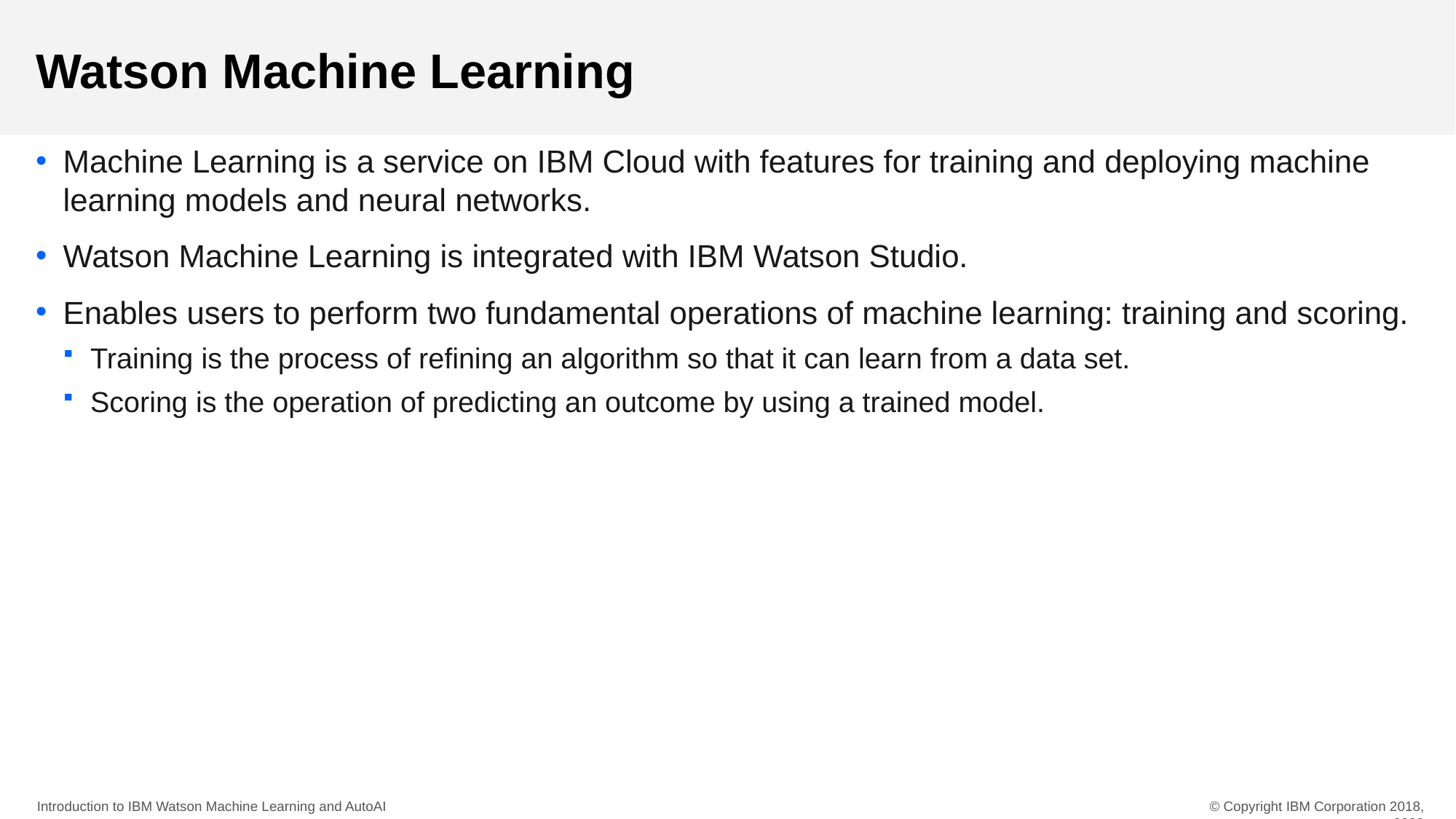

# Watson Machine Learning
Machine Learning is a service on IBM Cloud with features for training and deploying machine learning models and neural networks.
Watson Machine Learning is integrated with IBM Watson Studio.
Enables users to perform two fundamental operations of machine learning: training and scoring.
Training is the process of refining an algorithm so that it can learn from a data set.
Scoring is the operation of predicting an outcome by using a trained model.

© Copyright IBM Corporation 2018, 2022